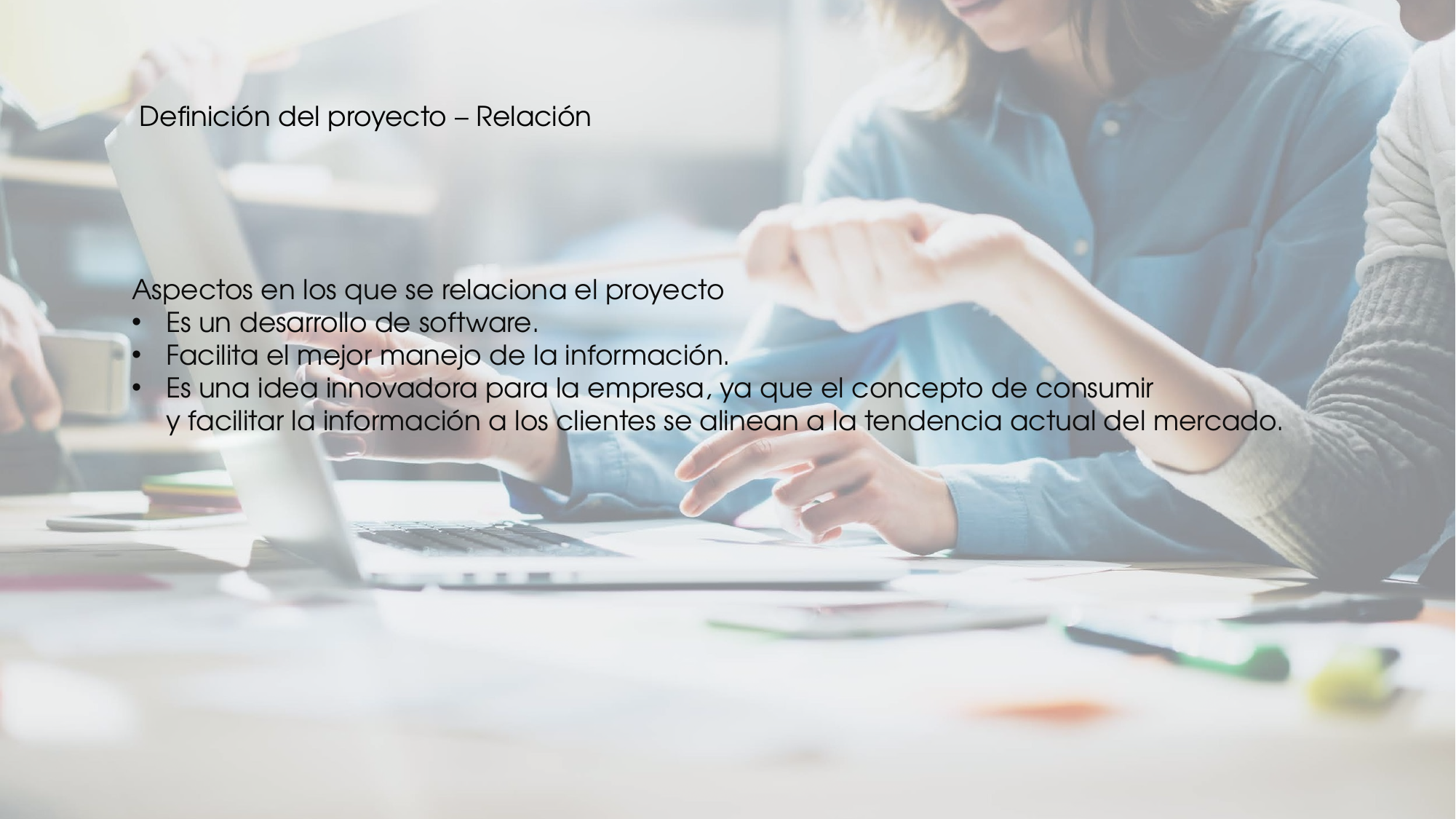

Definición del proyecto – Relación
Aspectos en los que se relaciona el proyecto
Es un desarrollo de software.
Facilita el mejor manejo de la información.
Es una idea innovadora para la empresa, ya que el concepto de consumir
y facilitar la información a los clientes se alinean a la tendencia actual del mercado.